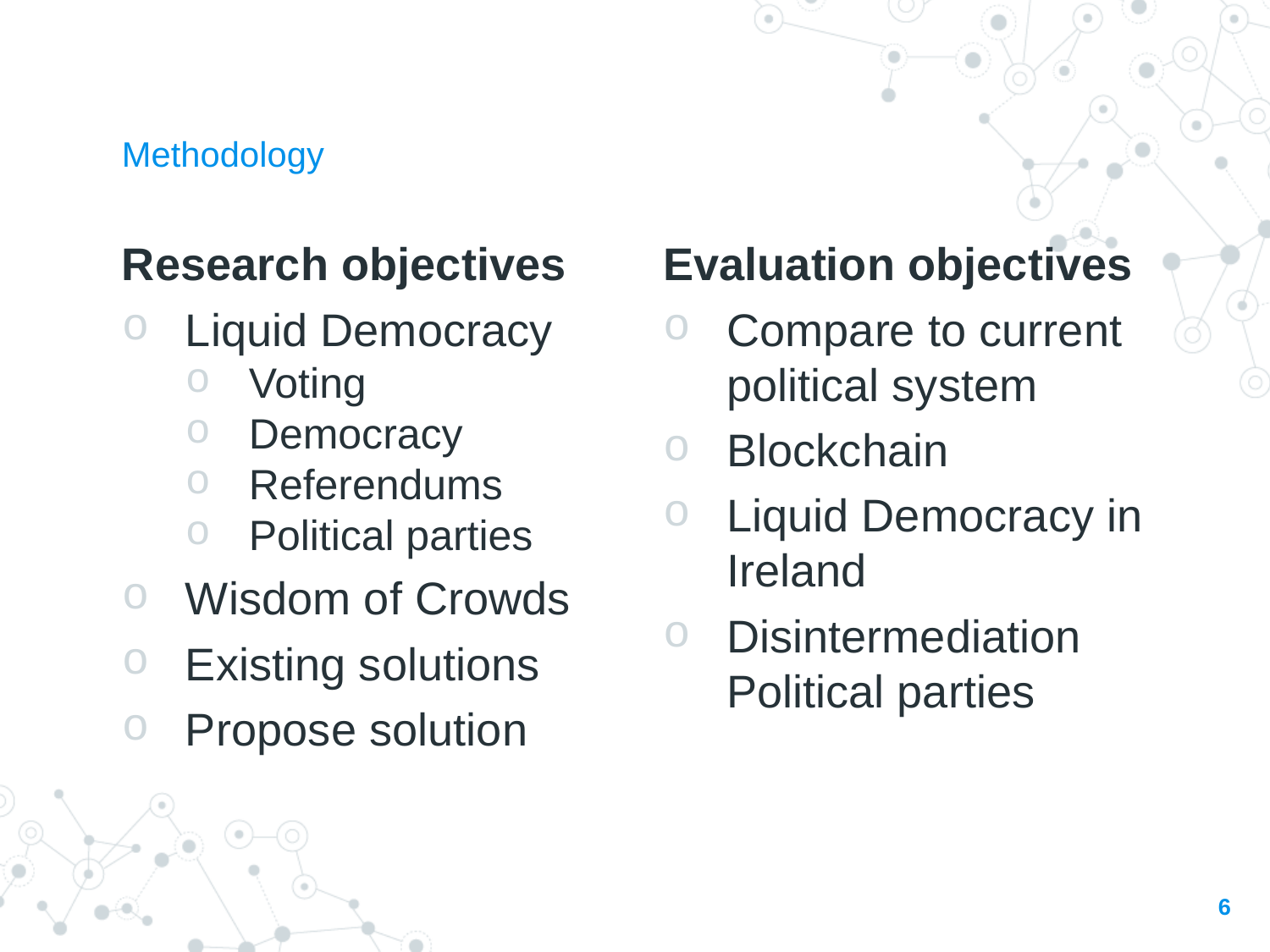

# Methodology
Research objectives
Liquid Democracy
Voting
Democracy
Referendums
Political parties
Wisdom of Crowds
Existing solutions
Propose solution

Evaluation objectives
Compare to current political system
Blockchain
Liquid Democracy in Ireland
Disintermediation Political parties

6